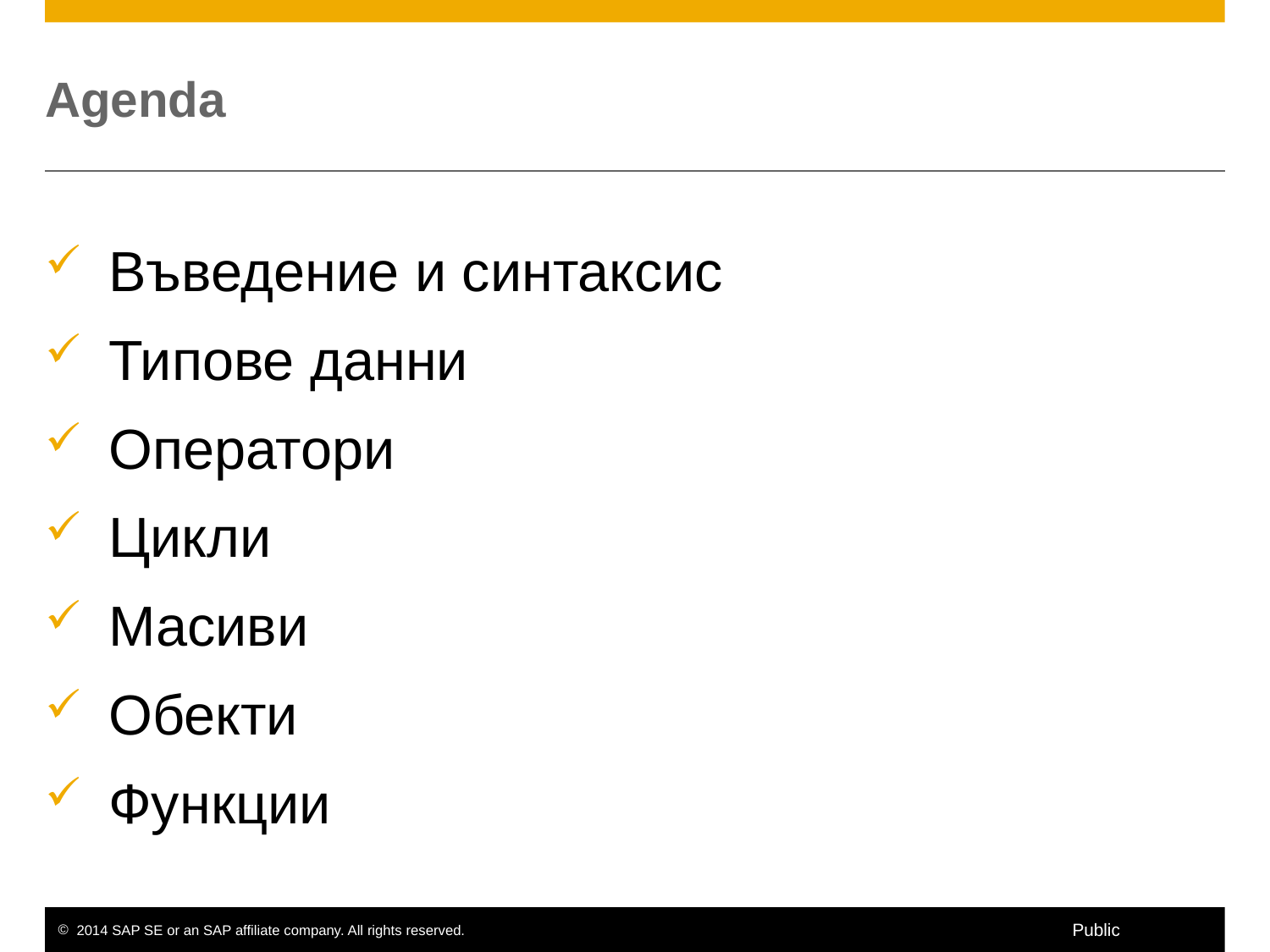

# Agenda
Въведение и синтаксис
Типове данни
Оператори
Цикли
Масиви
Обекти
Функции